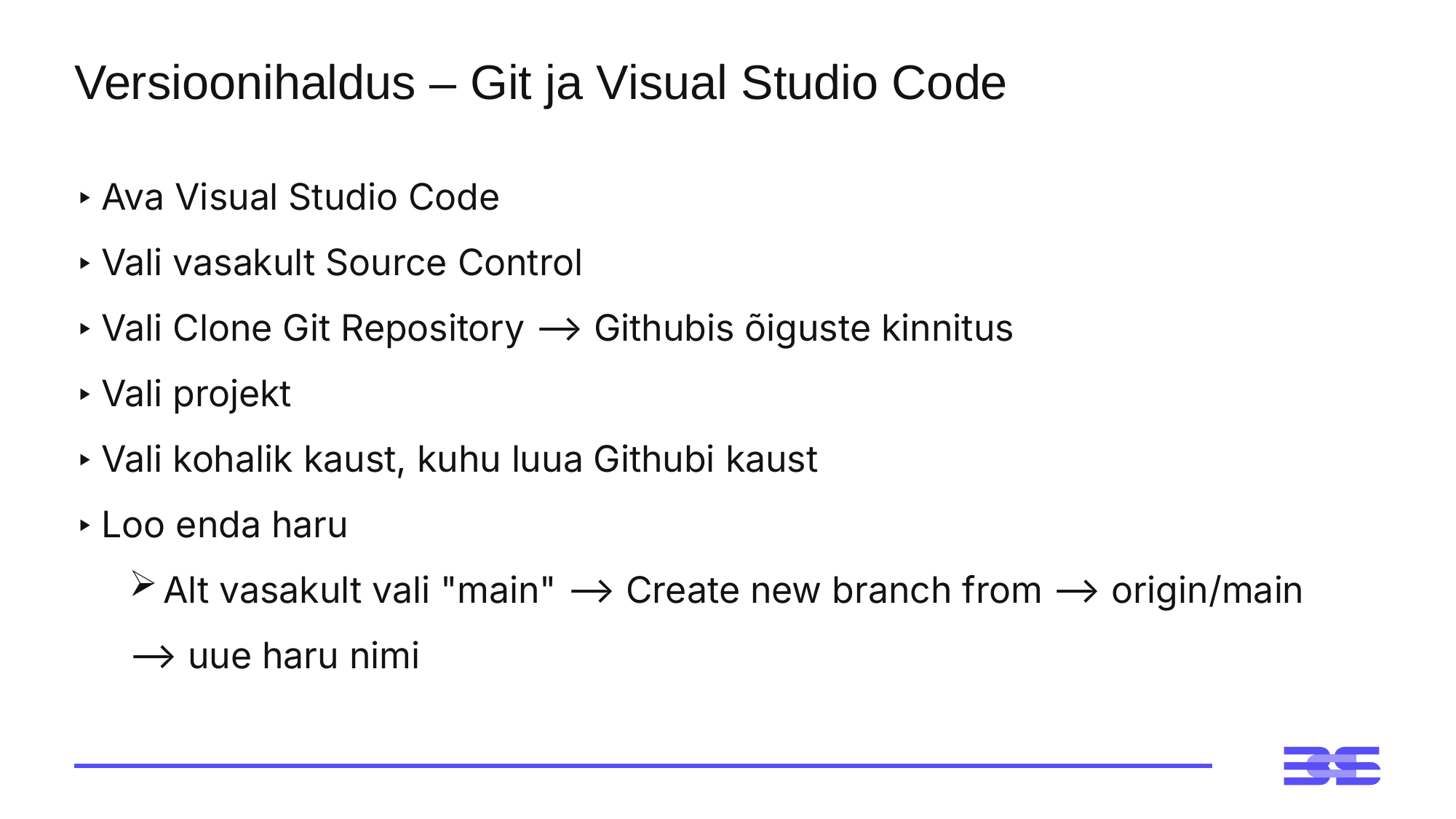

# Versioonihaldus – Git ja Visual Studio Code
Ava Visual Studio Code
Vali vasakult Source Control
Vali Clone Git Repository --> Githubis õiguste kinnitus
Vali projekt
Vali kohalik kaust, kuhu luua Githubi kaust
Loo enda haru
Alt vasakult vali "main" --> Create new branch from --> origin/main
--> uue haru nimi